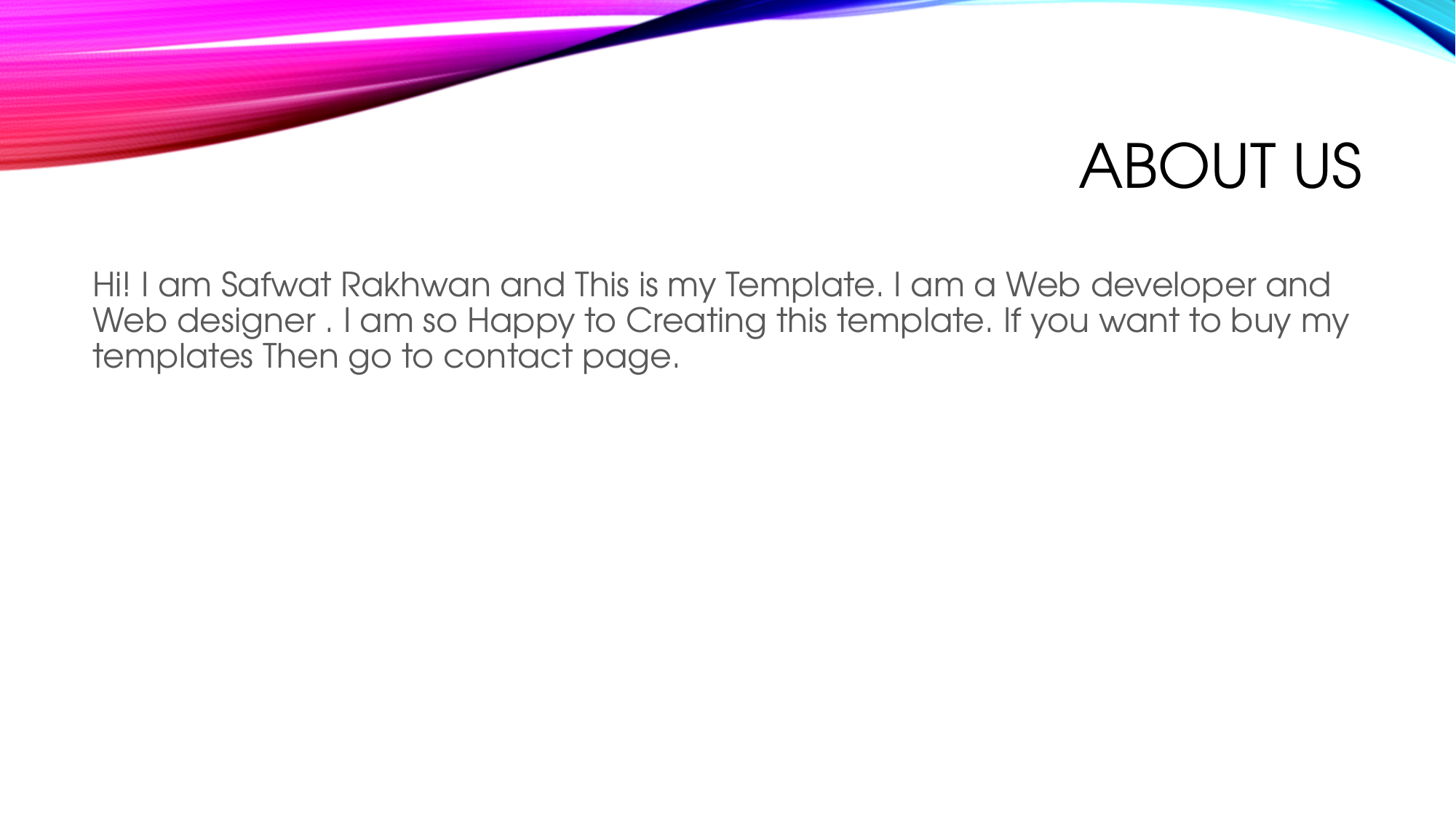

# About us
Hi! I am Safwat Rakhwan and This is my Template. I am a Web developer and Web designer . I am so Happy to Creating this template. If you want to buy my templates Then go to contact page.